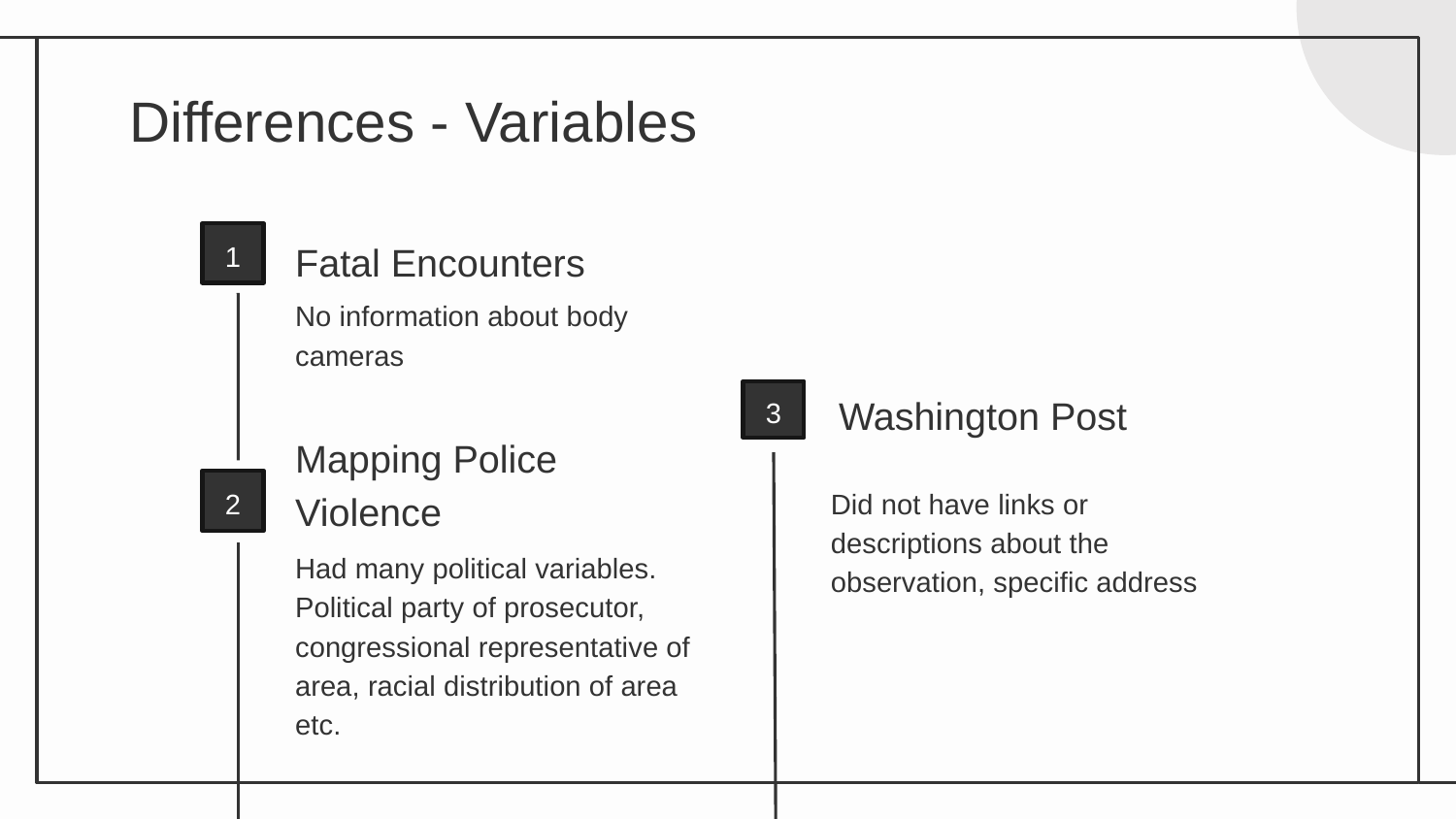

# Differences - Variables

1
Fatal Encounters
No information about body cameras
3
Washington Post
Did not have links or descriptions about the observation, specific address
2
Mapping Police Violence
Had many political variables. Political party of prosecutor, congressional representative of area, racial distribution of area etc.